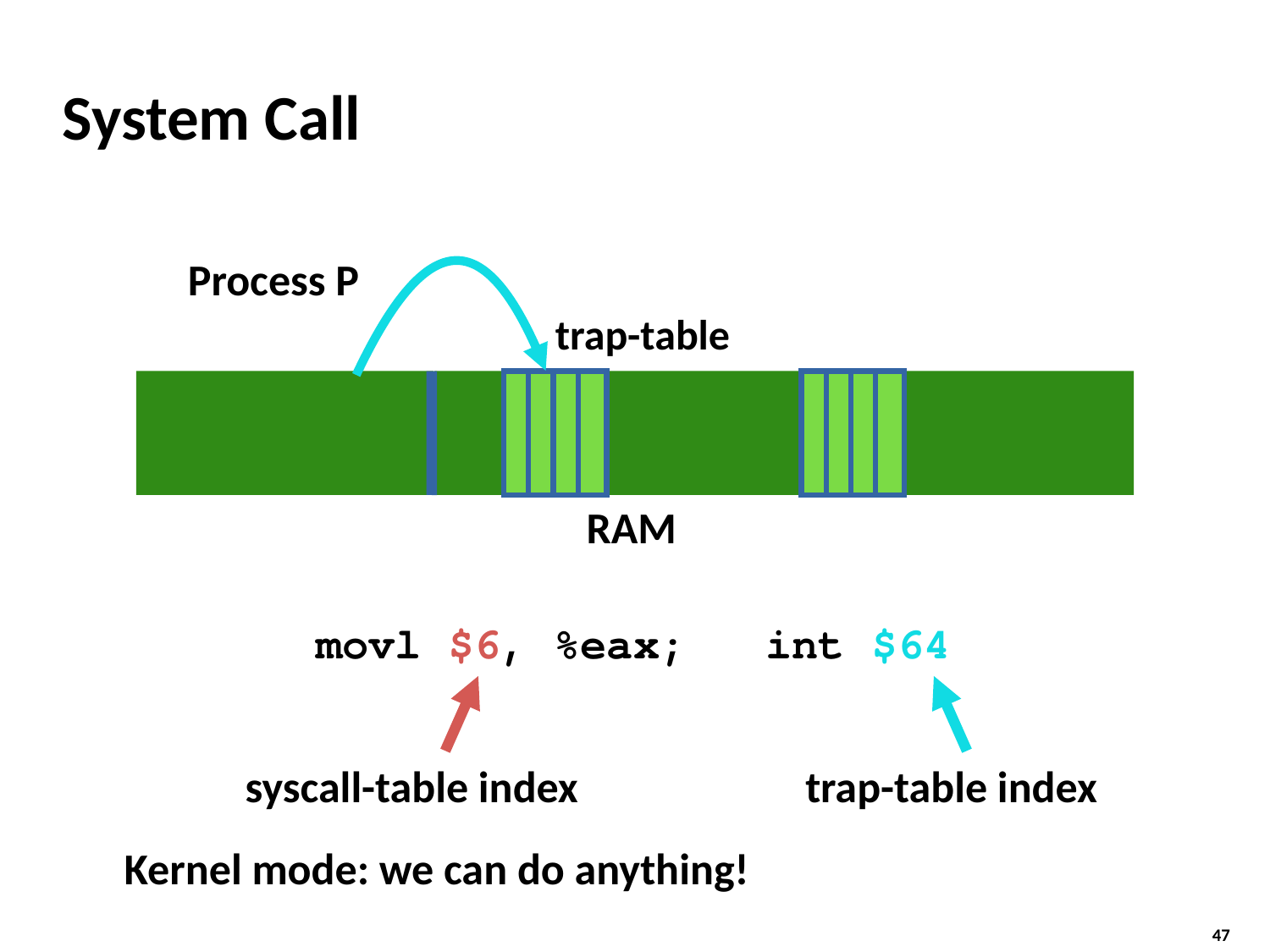

# System Call
Process P

trap-table

RAM
movl $6, %eax;   int $64

syscall-table index
trap-table index
Kernel mode: we can do anything!